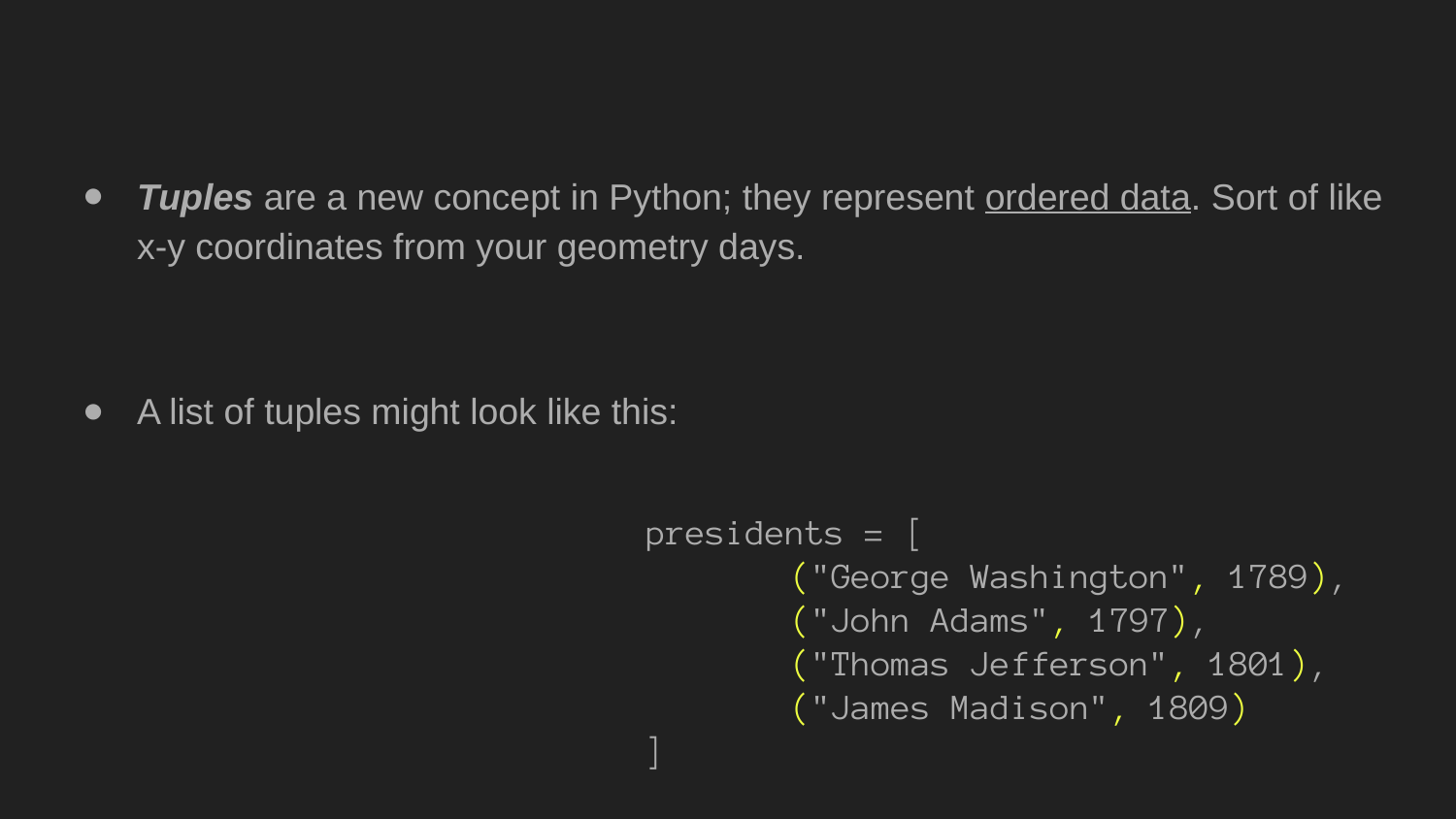

Tuples are a new concept in Python; they represent ordered data. Sort of like x-y coordinates from your geometry days.

A list of tuples might look like this:

				presidents = [
					("George Washington", 1789),
					("John Adams", 1797),
					("Thomas Jefferson", 1801),
					("James Madison", 1809)
				]